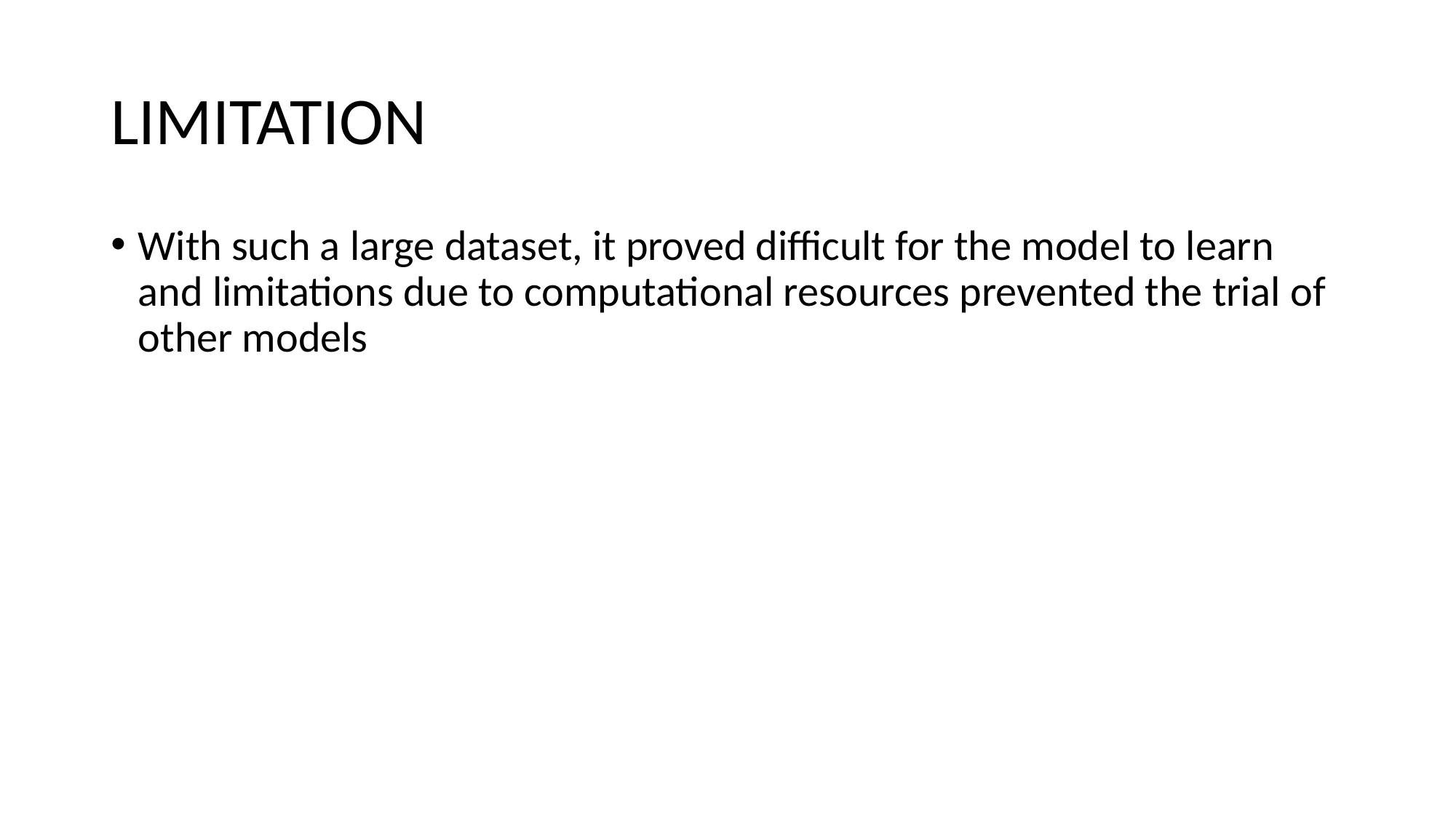

# LIMITATION
With such a large dataset, it proved difficult for the model to learn and limitations due to computational resources prevented the trial of other models